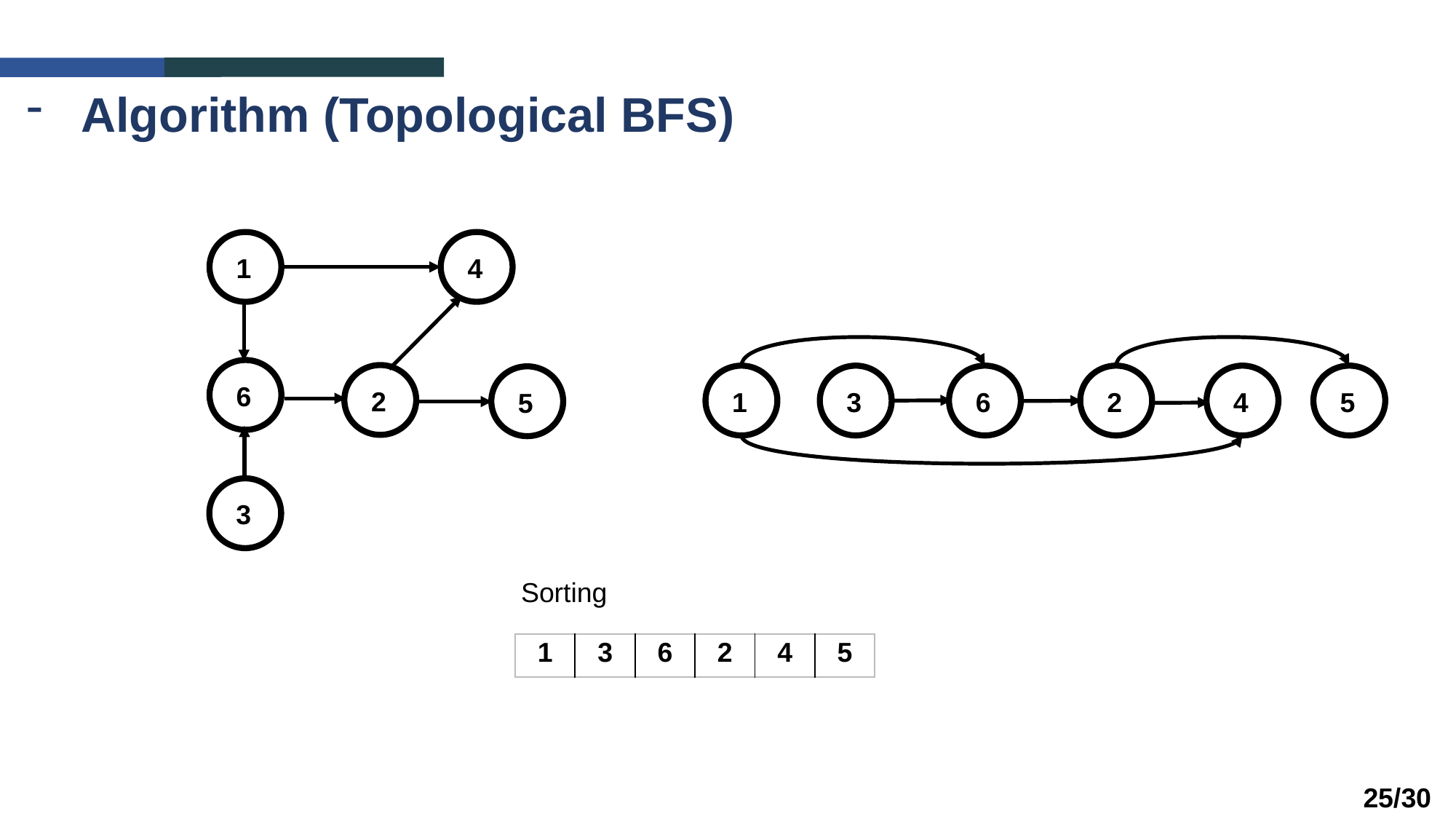

Algorithm (Topological BFS)

4

1

6

2

1

3

6

2

4

5

5

3
Sorting
| 1 | 3 | 6 | 2 | 4 | 5 |
| --- | --- | --- | --- | --- | --- |
25/30